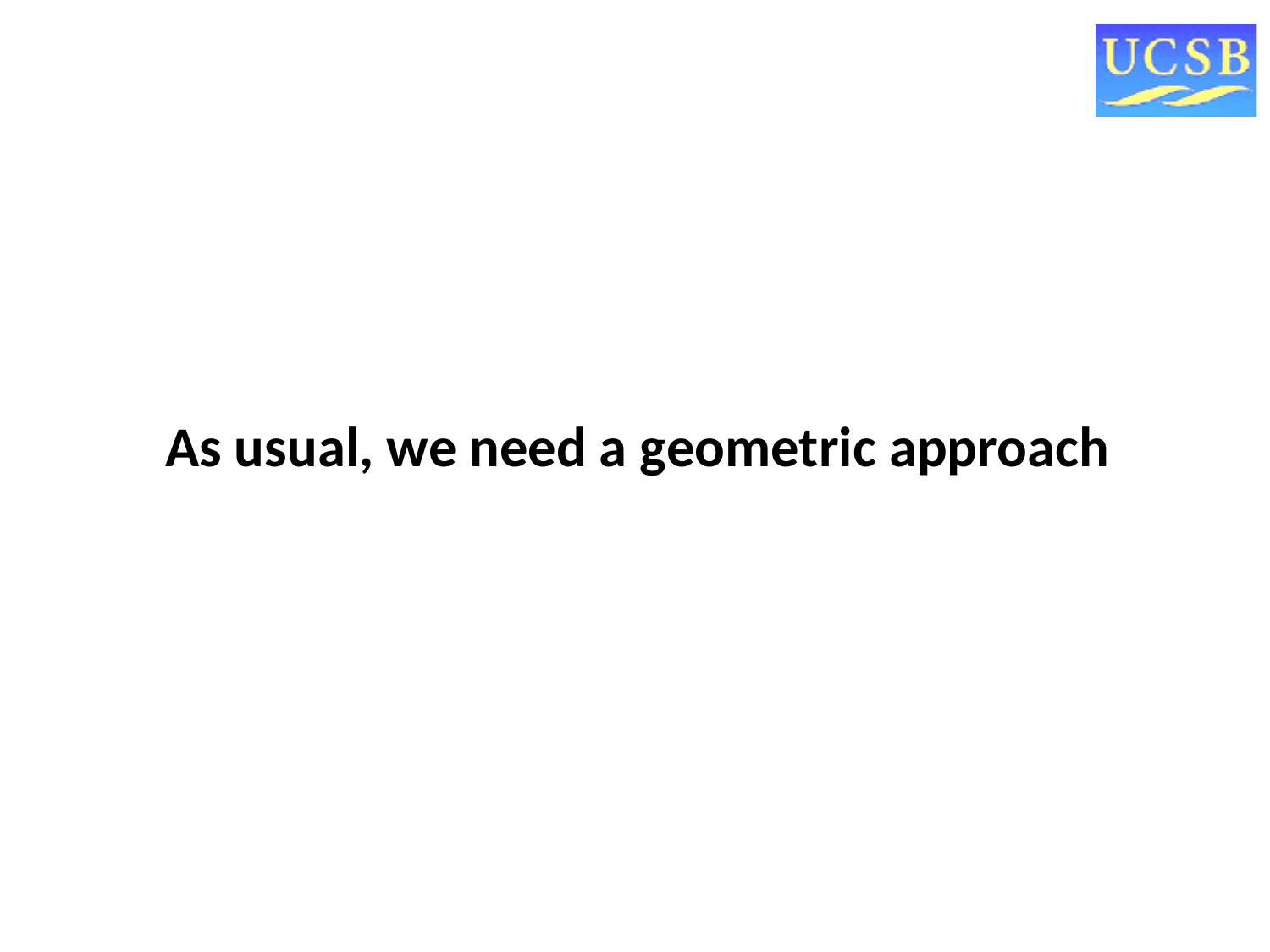

As usual, we need a geometric approach